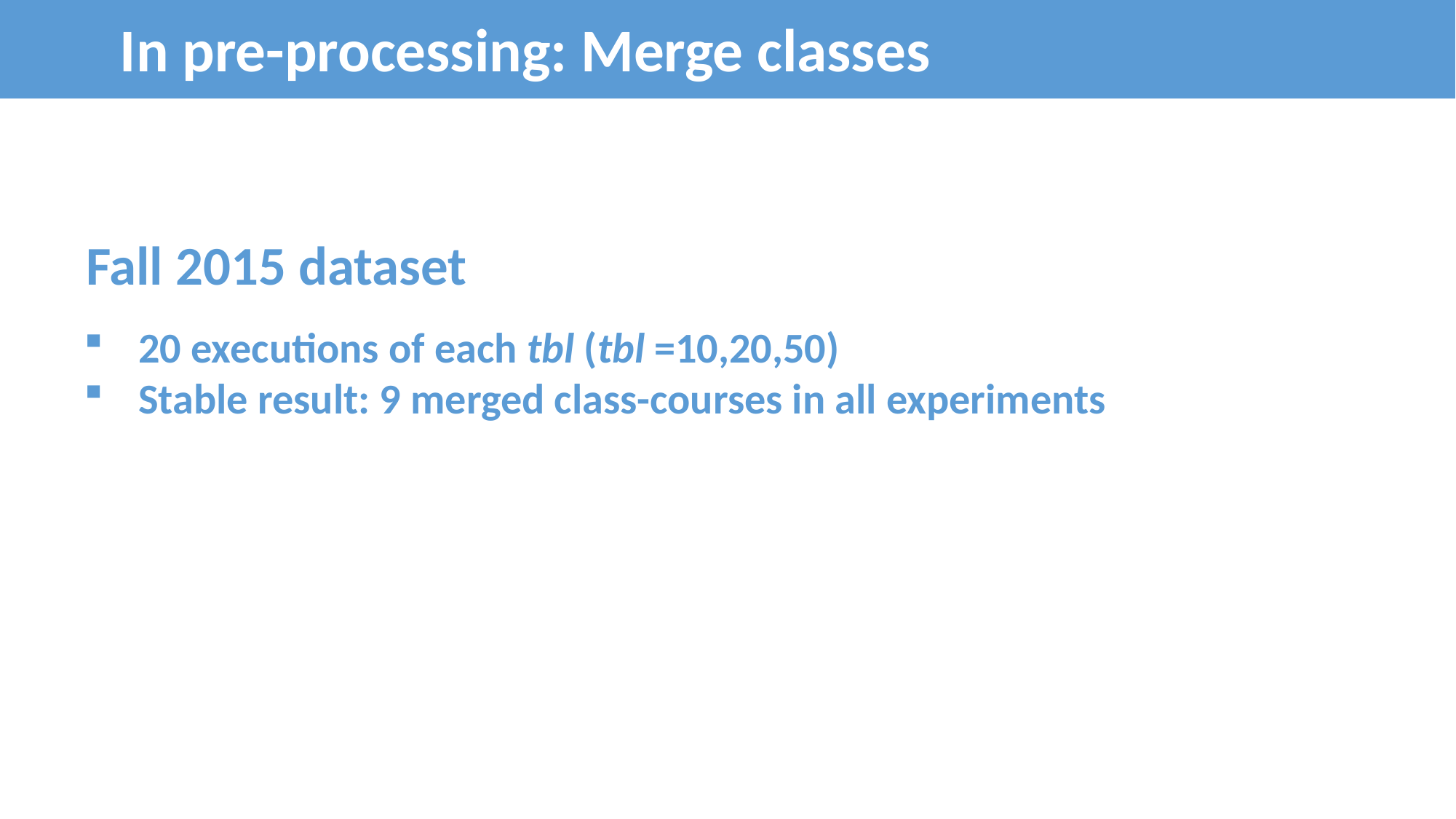

In pre-processing: Merge classes
Fall 2015 dataset
20 executions of each tbl (tbl =10,20,50)
Stable result: 9 merged class-courses in all experiments